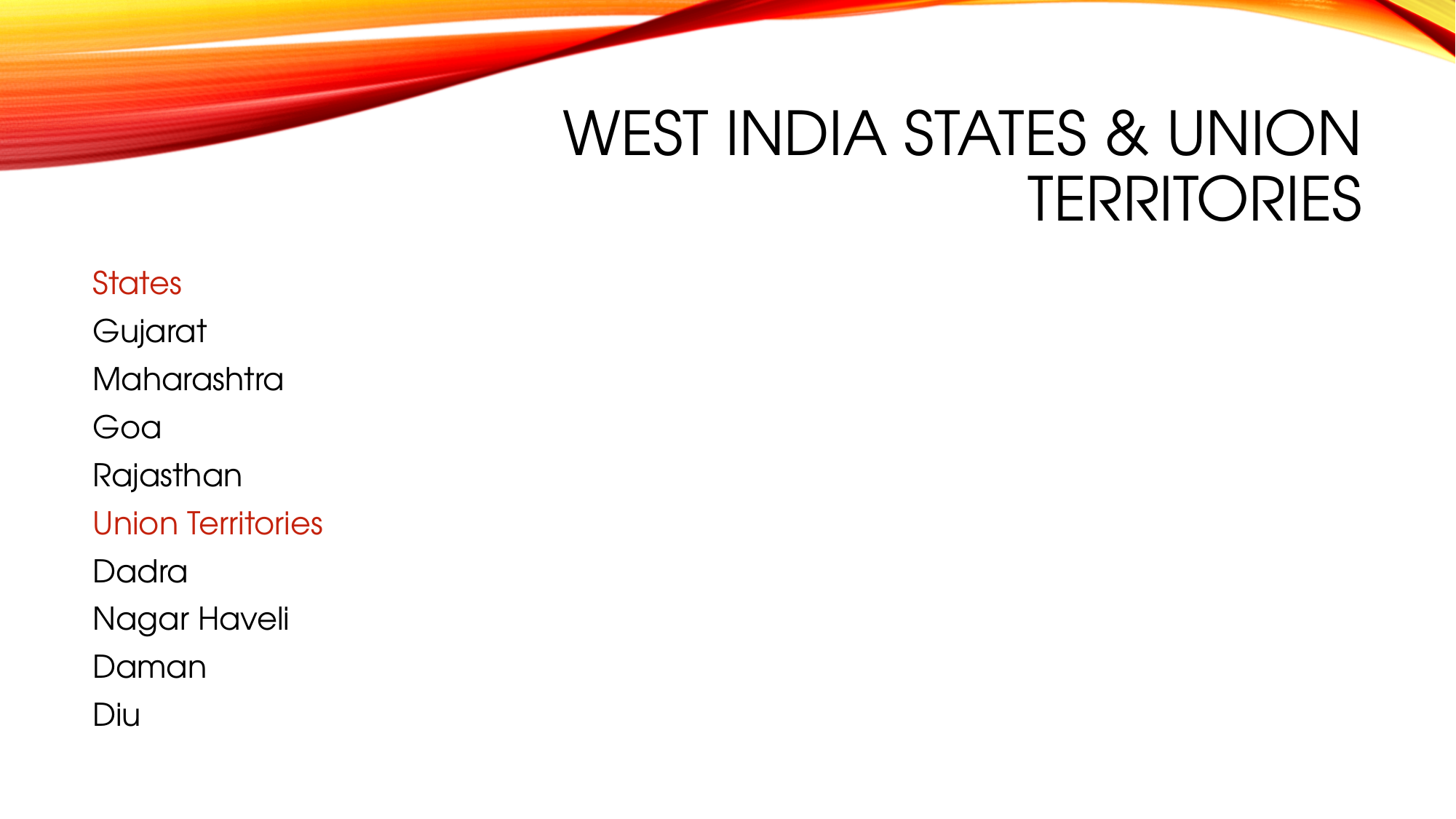

# West india States & Union Territories
States
Gujarat
Maharashtra
Goa
Rajasthan
Union Territories
Dadra
Nagar Haveli
Daman
Diu